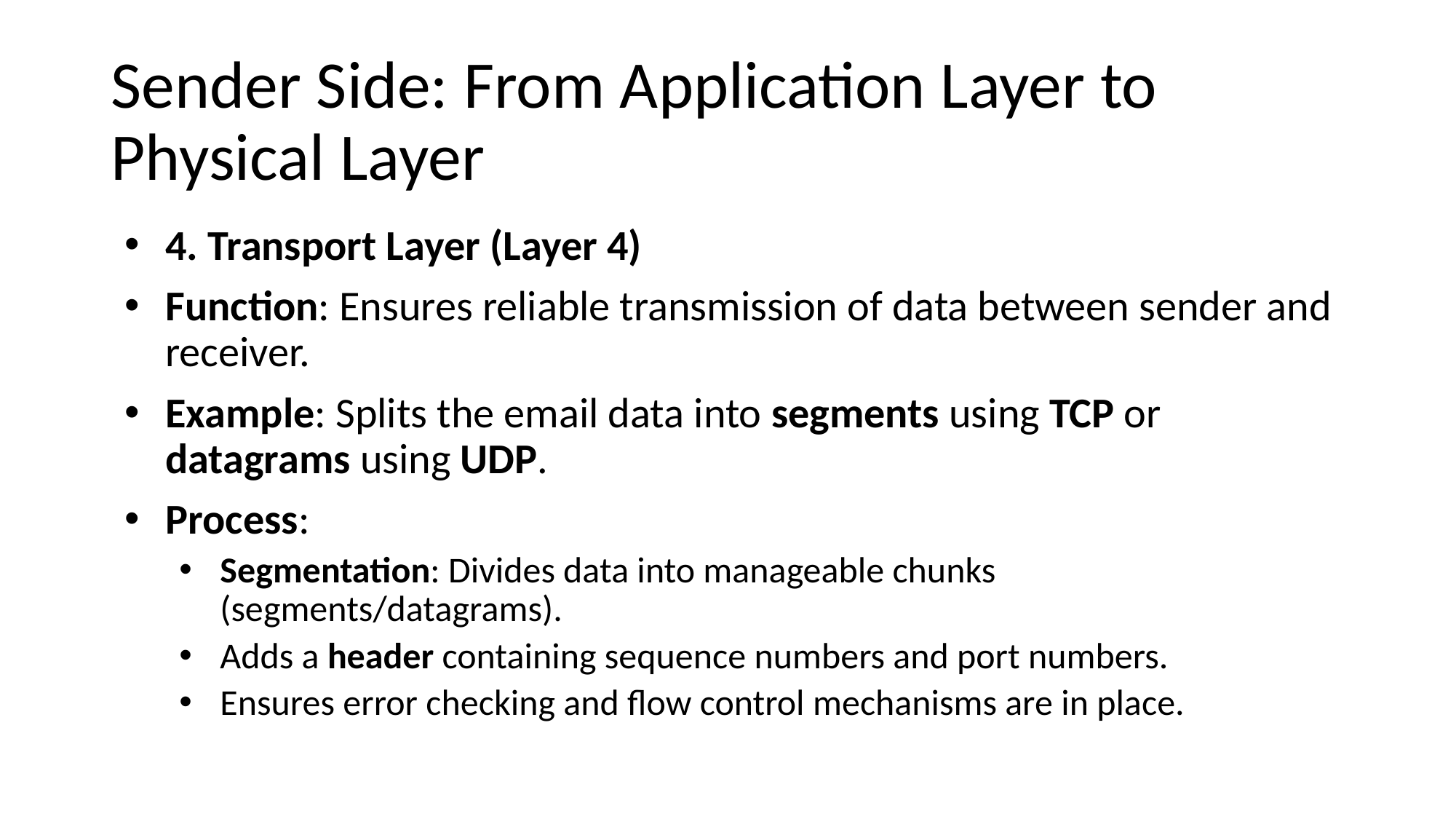

# Sender Side: From Application Layer to Physical Layer
4. Transport Layer (Layer 4)
Function: Ensures reliable transmission of data between sender and receiver.
Example: Splits the email data into segments using TCP or datagrams using UDP.
Process:
Segmentation: Divides data into manageable chunks (segments/datagrams).
Adds a header containing sequence numbers and port numbers.
Ensures error checking and flow control mechanisms are in place.